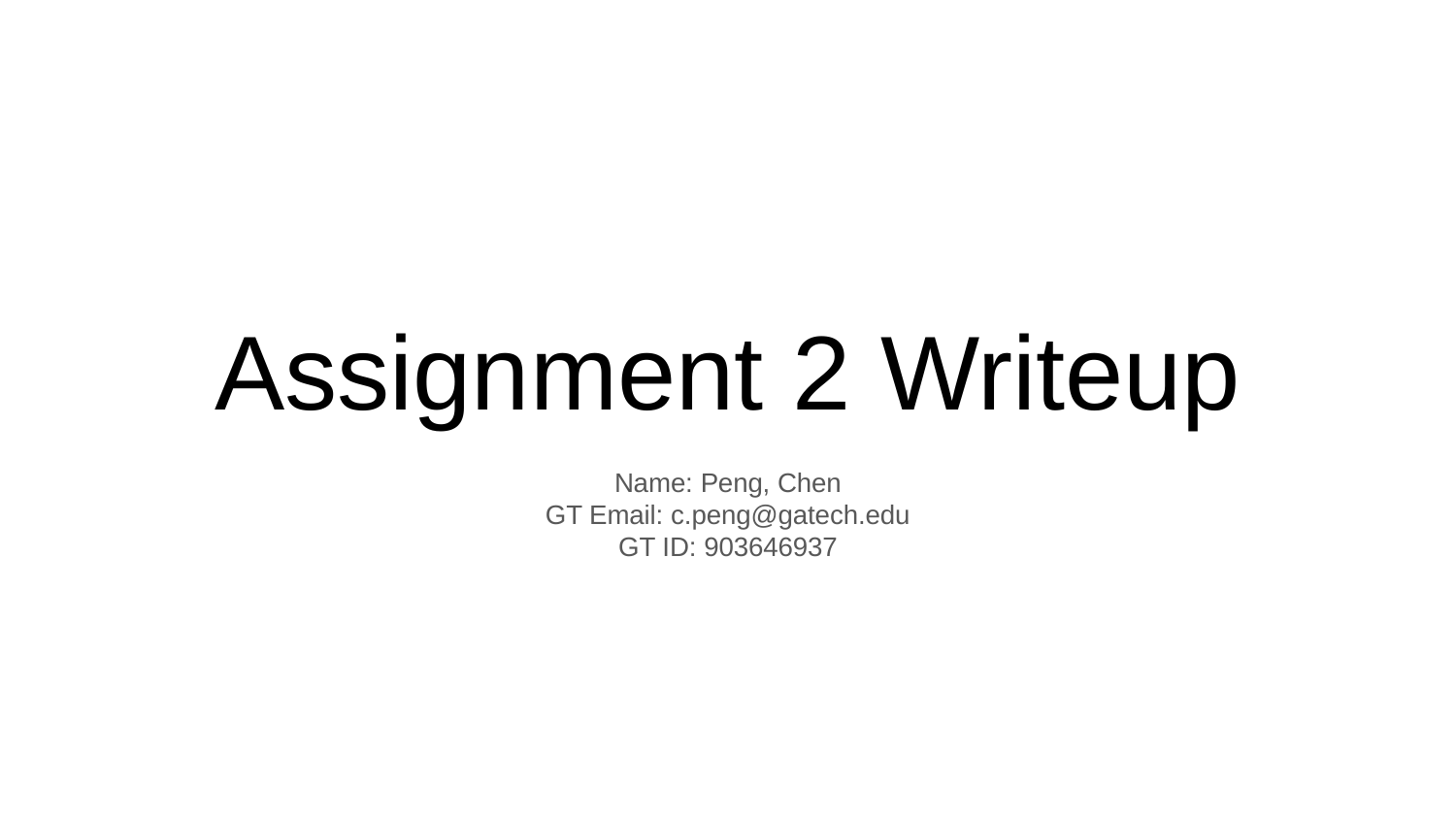

# Assignment 2 Writeup
Name: Peng, Chen
GT Email: c.peng@gatech.edu
GT ID: 903646937